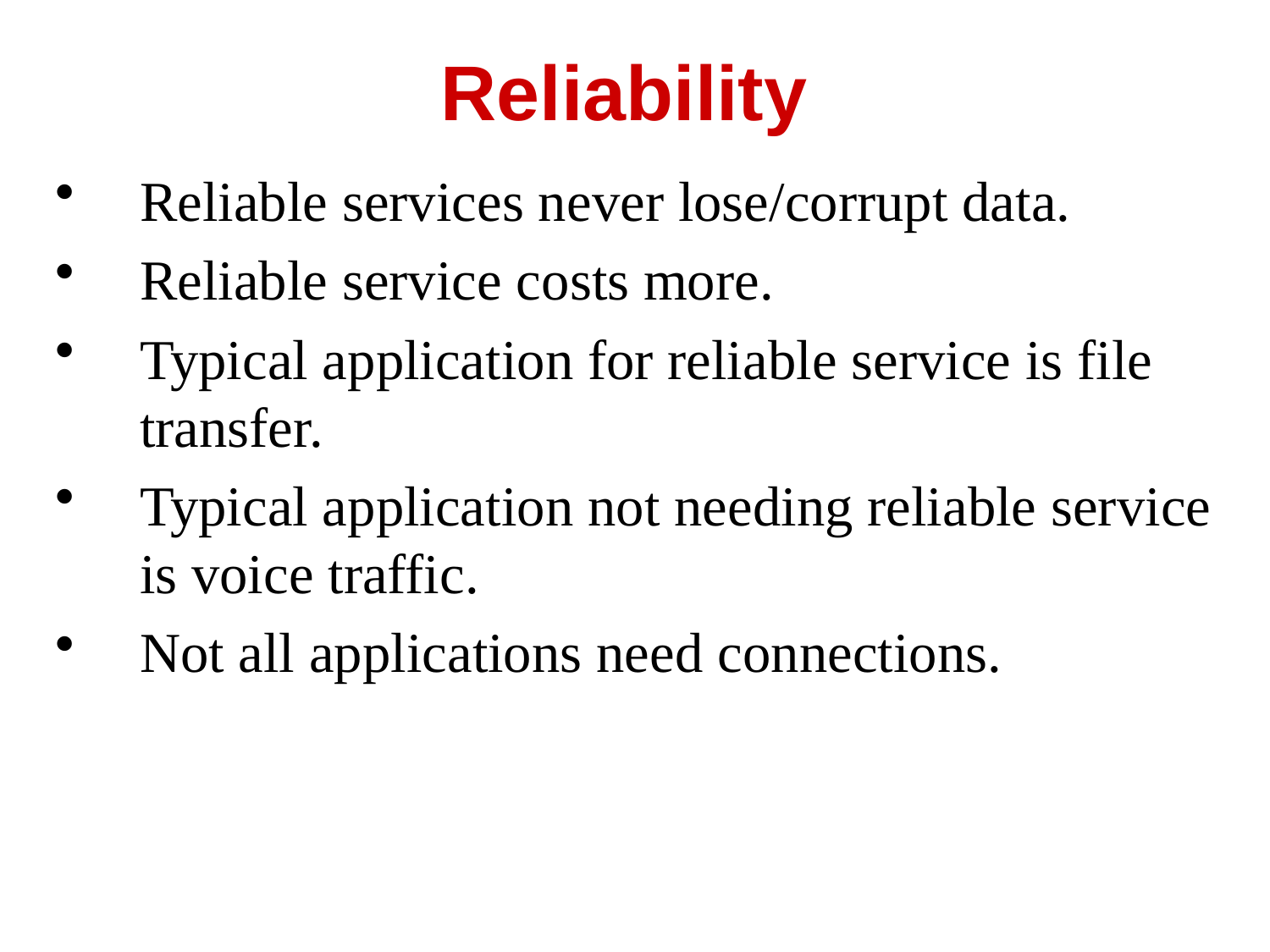

Reliability
Reliable services never lose/corrupt data.
Reliable service costs more.
Typical application for reliable service is file transfer.
Typical application not needing reliable service is voice traffic.
Not all applications need connections.